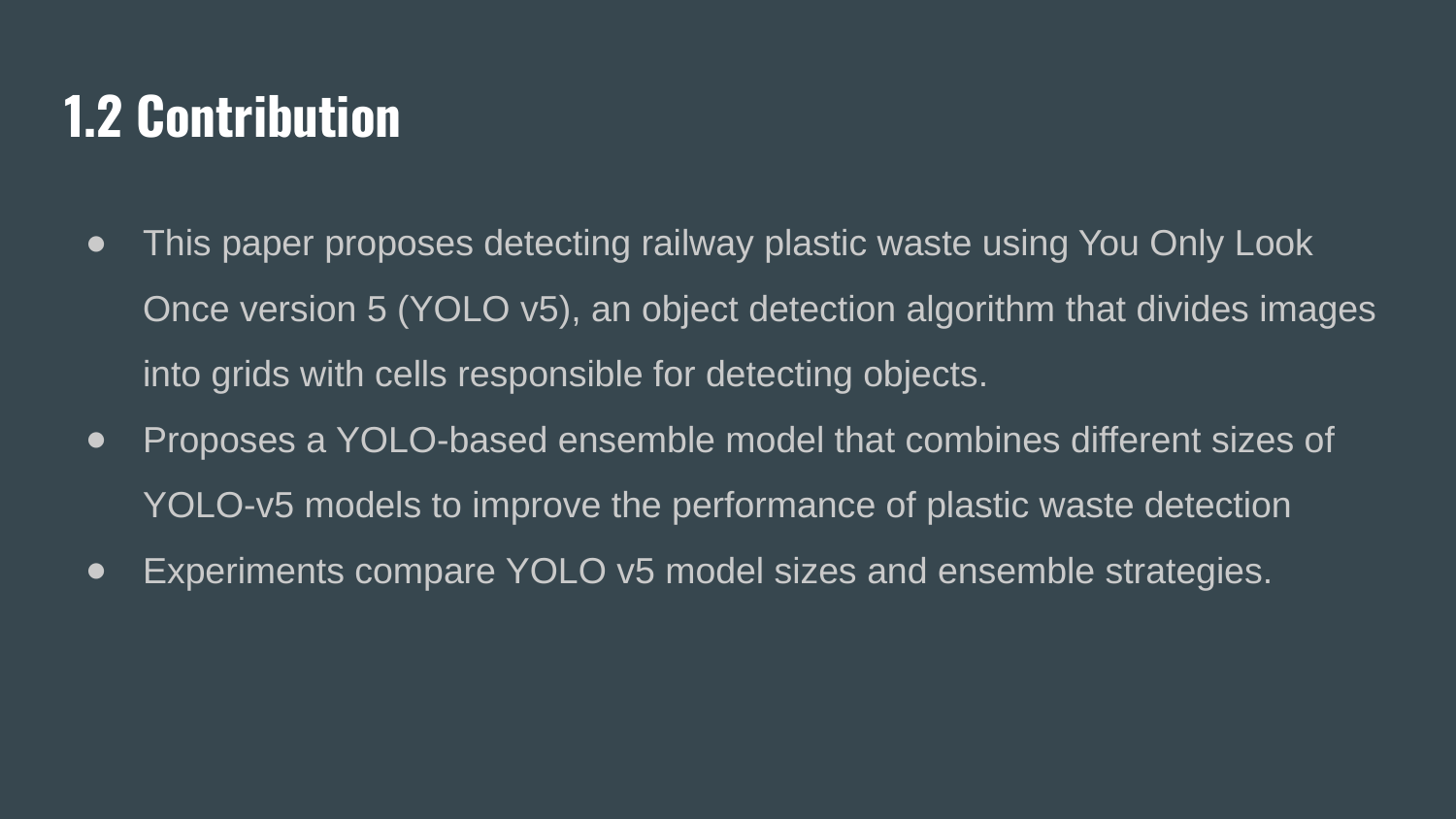

# 1.2 Contribution
This paper proposes detecting railway plastic waste using You Only Look Once version 5 (YOLO v5), an object detection algorithm that divides images into grids with cells responsible for detecting objects.
Proposes a YOLO-based ensemble model that combines different sizes of YOLO-v5 models to improve the performance of plastic waste detection
Experiments compare YOLO v5 model sizes and ensemble strategies.